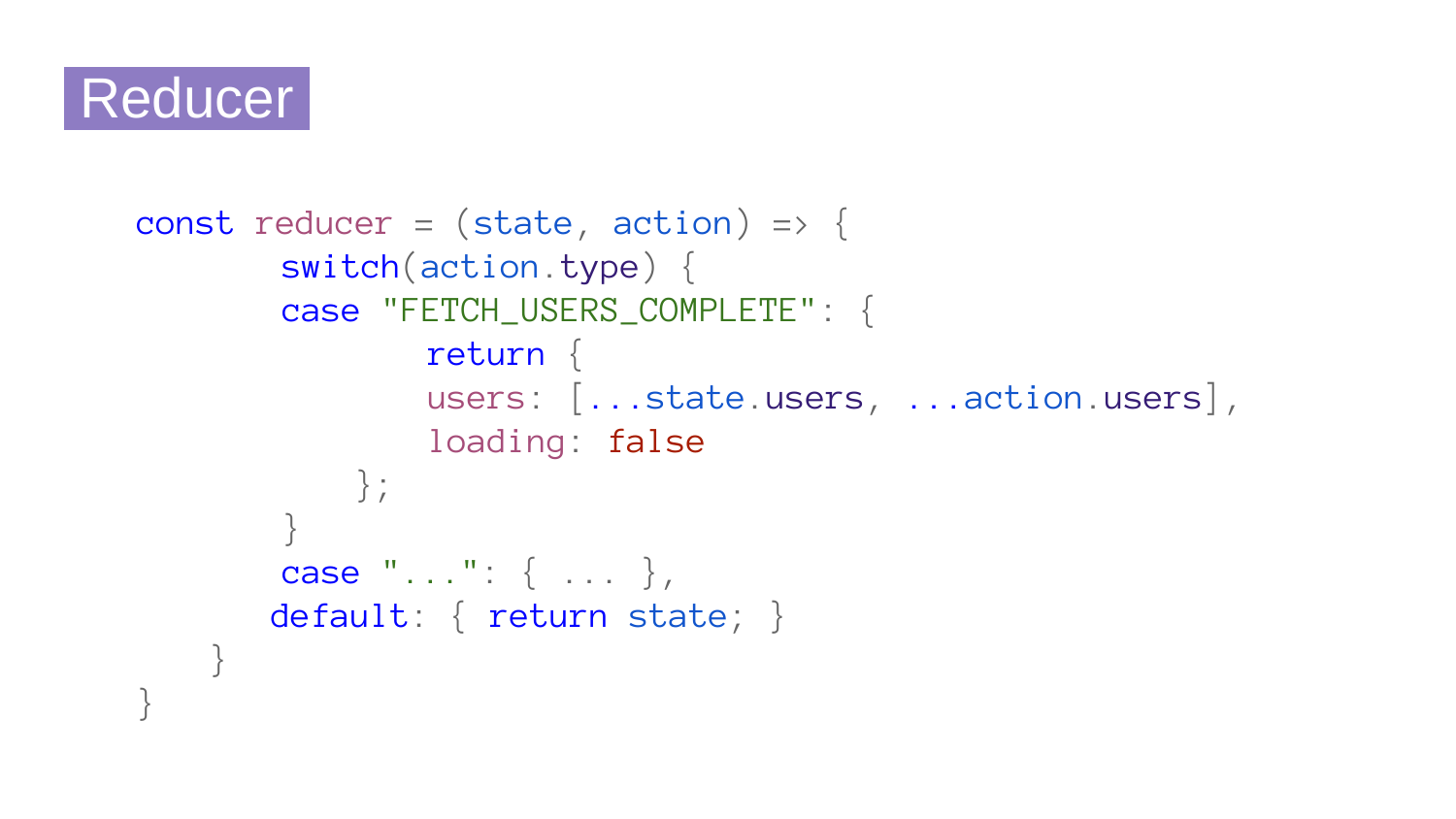

# Reducer.
const reducer = (state, action) => {
	switch(action.type) {
	case "FETCH_USERS_COMPLETE": {
		return {
users: [...state.users, ...action.users],
loading: false
};
}
case "...": { ... },
default: { return state; }
}
}